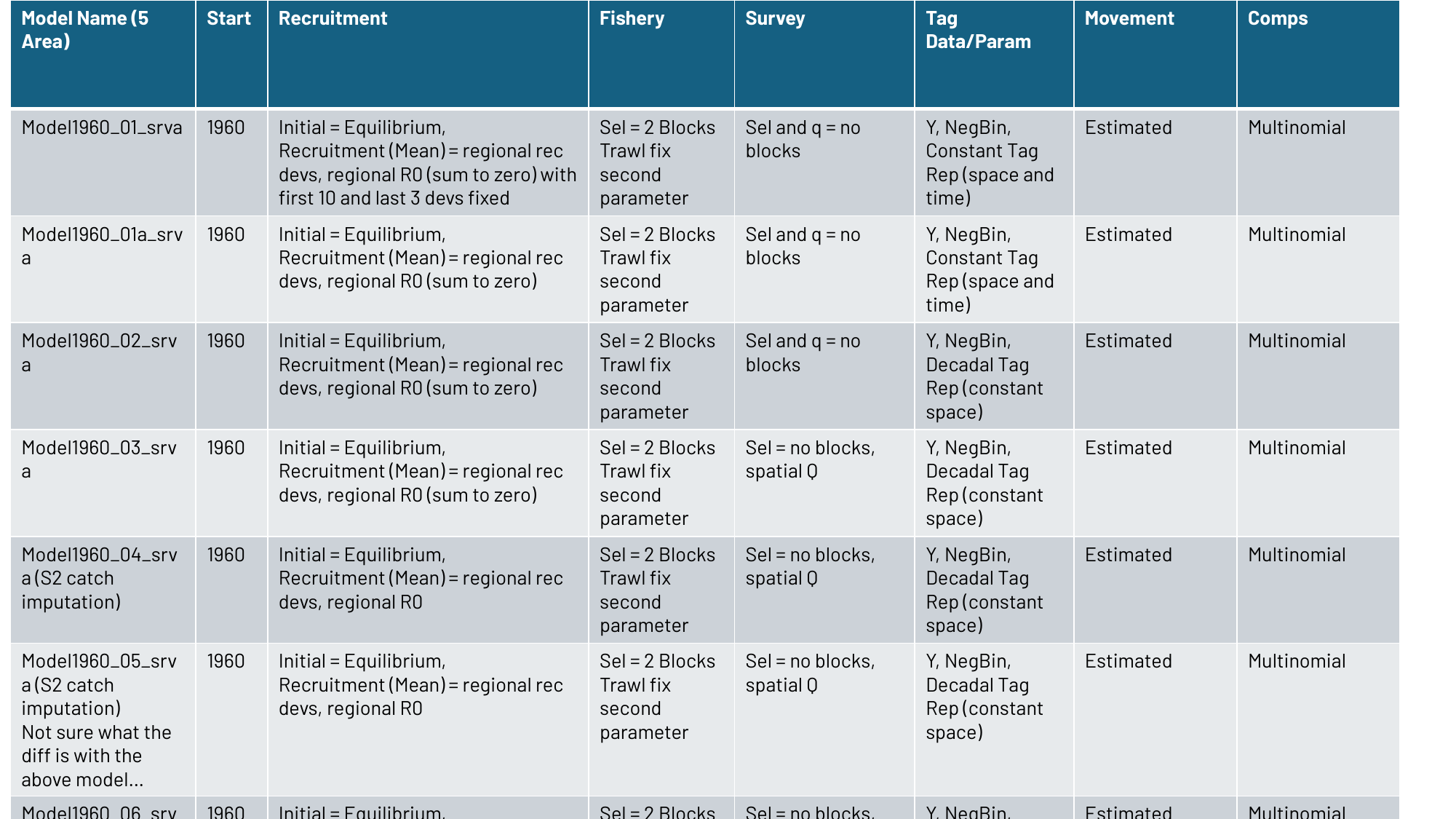

| Model Name (5 Area) | Start | Recruitment | Fishery | Survey | Tag Data/Param | Movement | Comps |
| --- | --- | --- | --- | --- | --- | --- | --- |
| Model1960\_01\_srva | 1960 | Initial = Equilibrium, Recruitment (Mean) = regional rec devs, regional R0 (sum to zero) with first 10 and last 3 devs fixed | Sel = 2 Blocks Trawl fix second parameter | Sel and q = no blocks | Y, NegBin, Constant Tag Rep (space and time) | Estimated | Multinomial |
| Model1960\_01a\_srva | 1960 | Initial = Equilibrium, Recruitment (Mean) = regional rec devs, regional R0 (sum to zero) | Sel = 2 Blocks Trawl fix second parameter | Sel and q = no blocks | Y, NegBin, Constant Tag Rep (space and time) | Estimated | Multinomial |
| Model1960\_02\_srva | 1960 | Initial = Equilibrium, Recruitment (Mean) = regional rec devs, regional R0 (sum to zero) | Sel = 2 Blocks Trawl fix second parameter | Sel and q = no blocks | Y, NegBin, Decadal Tag Rep (constant space) | Estimated | Multinomial |
| Model1960\_03\_srva | 1960 | Initial = Equilibrium, Recruitment (Mean) = regional rec devs, regional R0 (sum to zero) | Sel = 2 Blocks Trawl fix second parameter | Sel = no blocks, spatial Q | Y, NegBin, Decadal Tag Rep (constant space) | Estimated | Multinomial |
| Model1960\_04\_srva (S2 catch imputation) | 1960 | Initial = Equilibrium, Recruitment (Mean) = regional rec devs, regional R0 | Sel = 2 Blocks Trawl fix second parameter | Sel = no blocks, spatial Q | Y, NegBin, Decadal Tag Rep (constant space) | Estimated | Multinomial |
| Model1960\_05\_srva (S2 catch imputation) Not sure what the diff is with the above model… | 1960 | Initial = Equilibrium, Recruitment (Mean) = regional rec devs, regional R0 | Sel = 2 Blocks Trawl fix second parameter | Sel = no blocks, spatial Q | Y, NegBin, Decadal Tag Rep (constant space) | Estimated | Multinomial |
| Model1960\_06\_srva (S2 catch imputation) | 1960 | Initial = Equilibrium, Recruitment (Mean) = regional rec devs, regional R0 (sum to zero) | Sel = 2 Blocks Trawl fix second parameter | Sel = no blocks, spatial Q | Y, NegBin, Decadal Tag Rep (constant space) | Estimated | Multinomial |